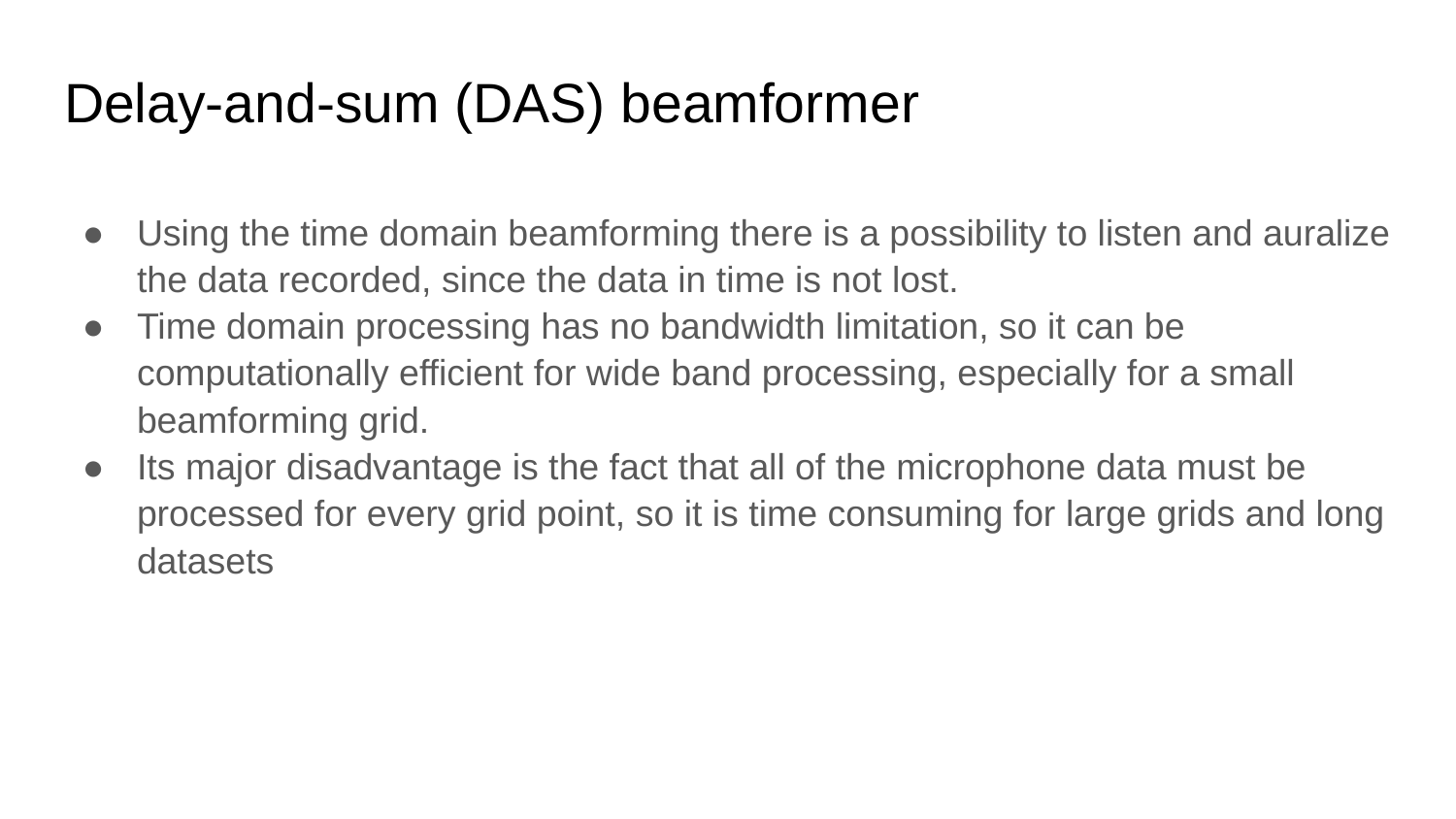

# Delay-and-sum (DAS) beamformer
Using the time domain beamforming there is a possibility to listen and auralize the data recorded, since the data in time is not lost.
Time domain processing has no bandwidth limitation, so it can be computationally efficient for wide band processing, especially for a small beamforming grid.
Its major disadvantage is the fact that all of the microphone data must be processed for every grid point, so it is time consuming for large grids and long datasets